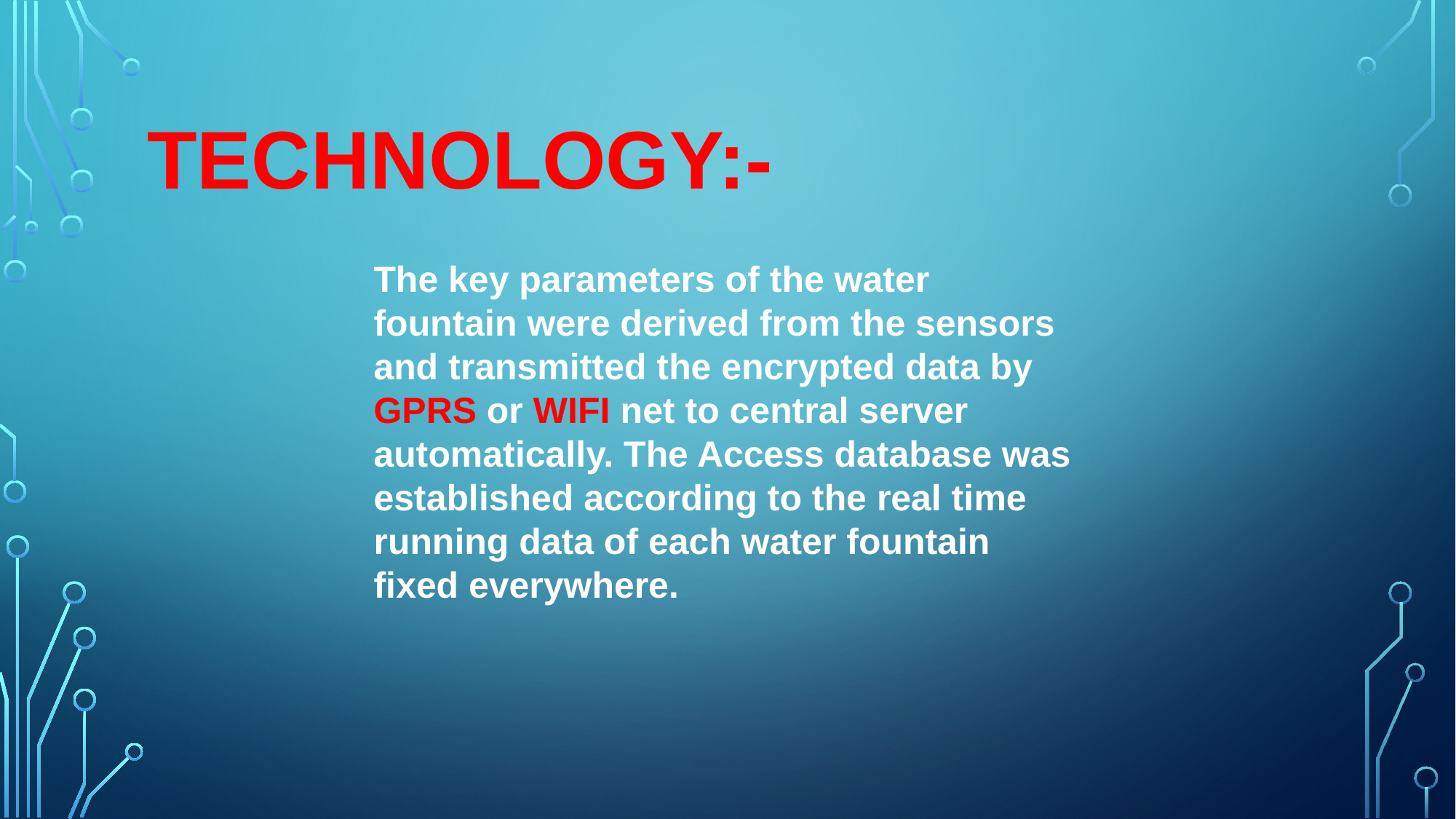

# Technology:-
The key parameters of the water fountain were derived from the sensors and transmitted the encrypted data by GPRS or WIFI net to central server automatically. The Access database was established according to the real time running data of each water fountain fixed everywhere.